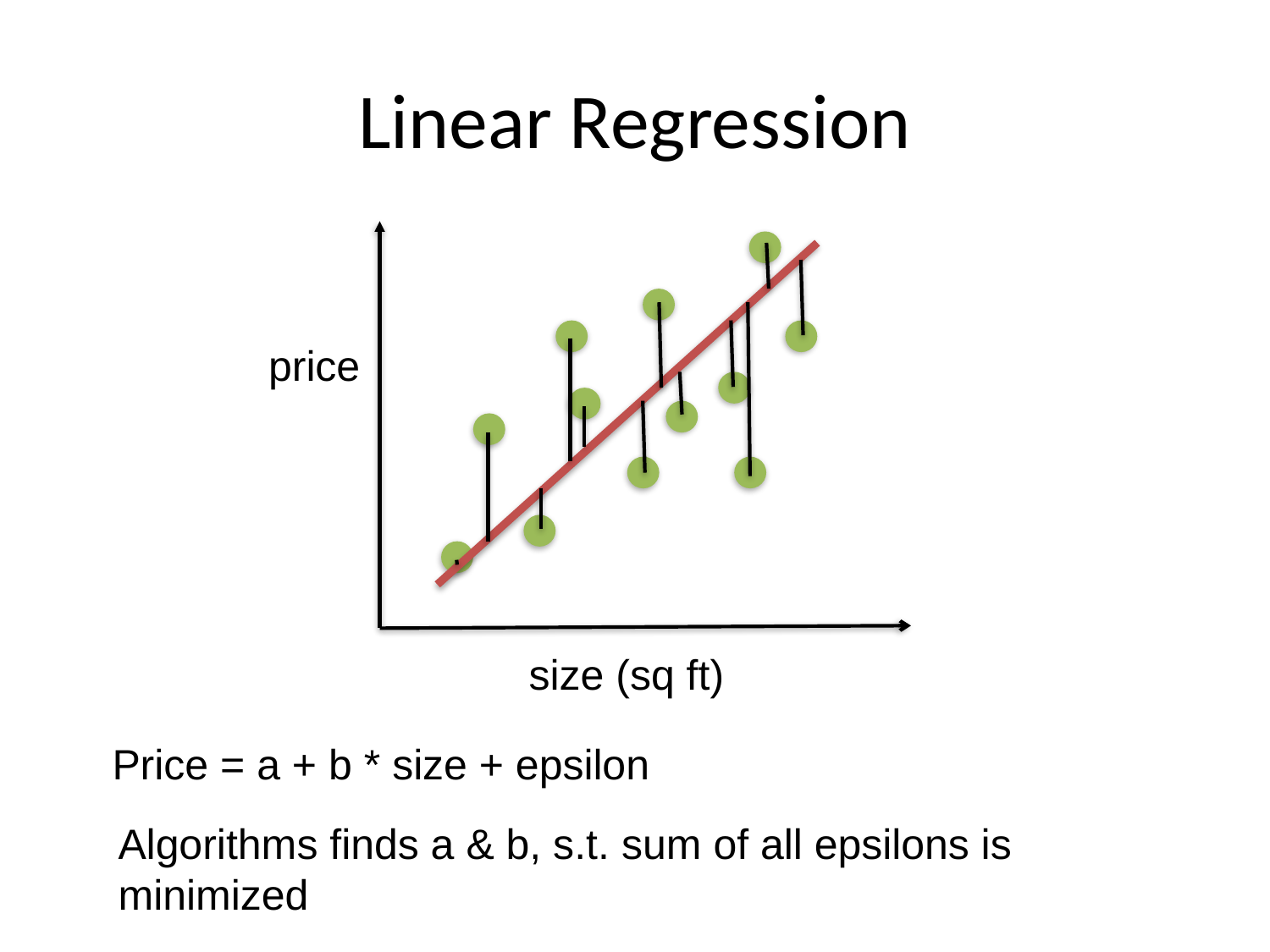

# Linear Regression

price
size (sq ft)
Price = a + b * size + epsilon
Algorithms finds a & b, s.t. sum of all epsilons is minimized